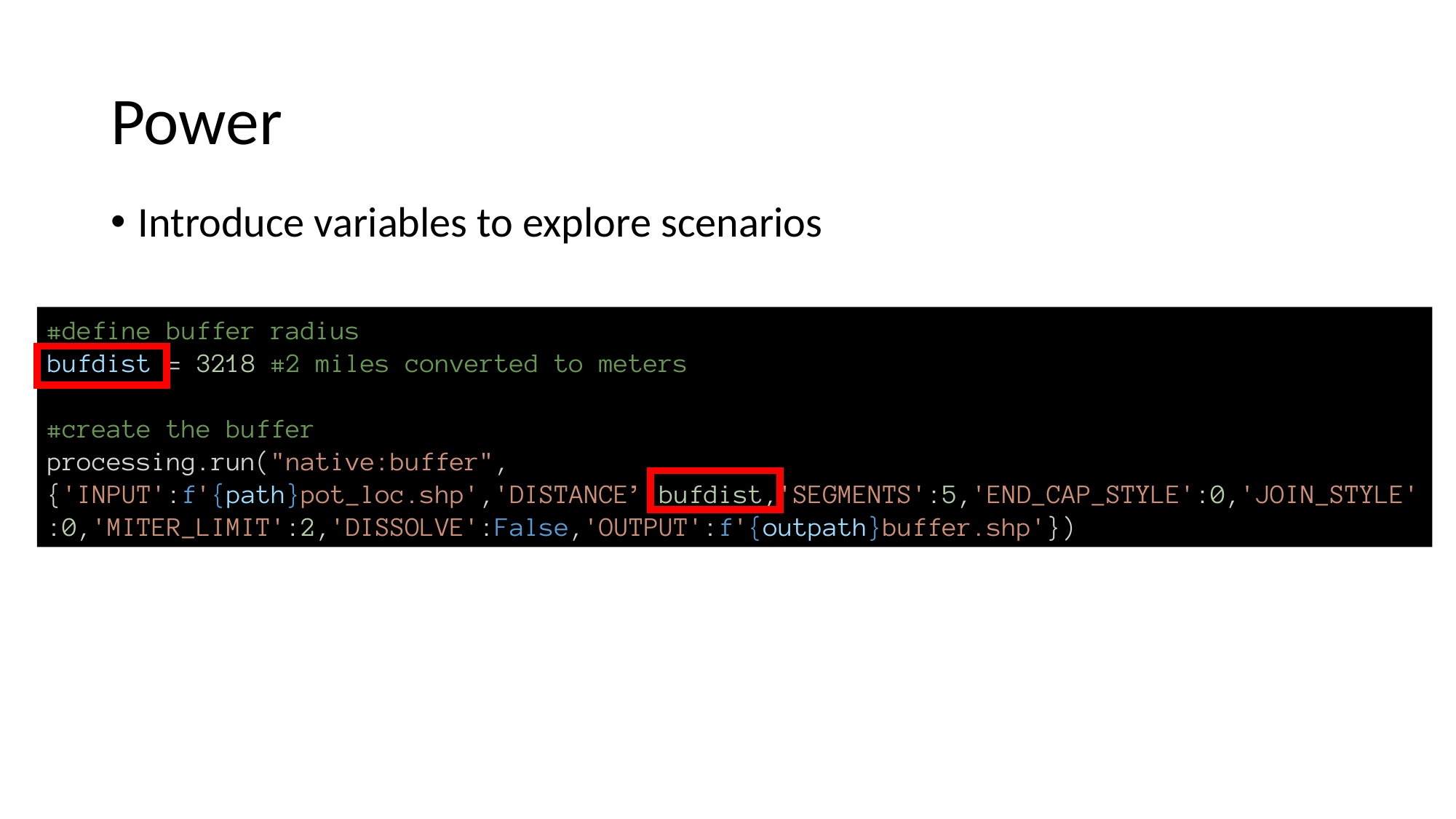

# Power
Introduce variables to explore scenarios
#define buffer radius
bufdist = 3218 #2 miles converted to meters

#create the buffer
processing.run("native:buffer", {'INPUT':f'{path}pot_loc.shp','DISTANCE’:bufdist,'SEGMENTS':5,'END_CAP_STYLE':0,'JOIN_STYLE':0,'MITER_LIMIT':2,'DISSOLVE':False,'OUTPUT':f'{outpath}buffer.shp'})